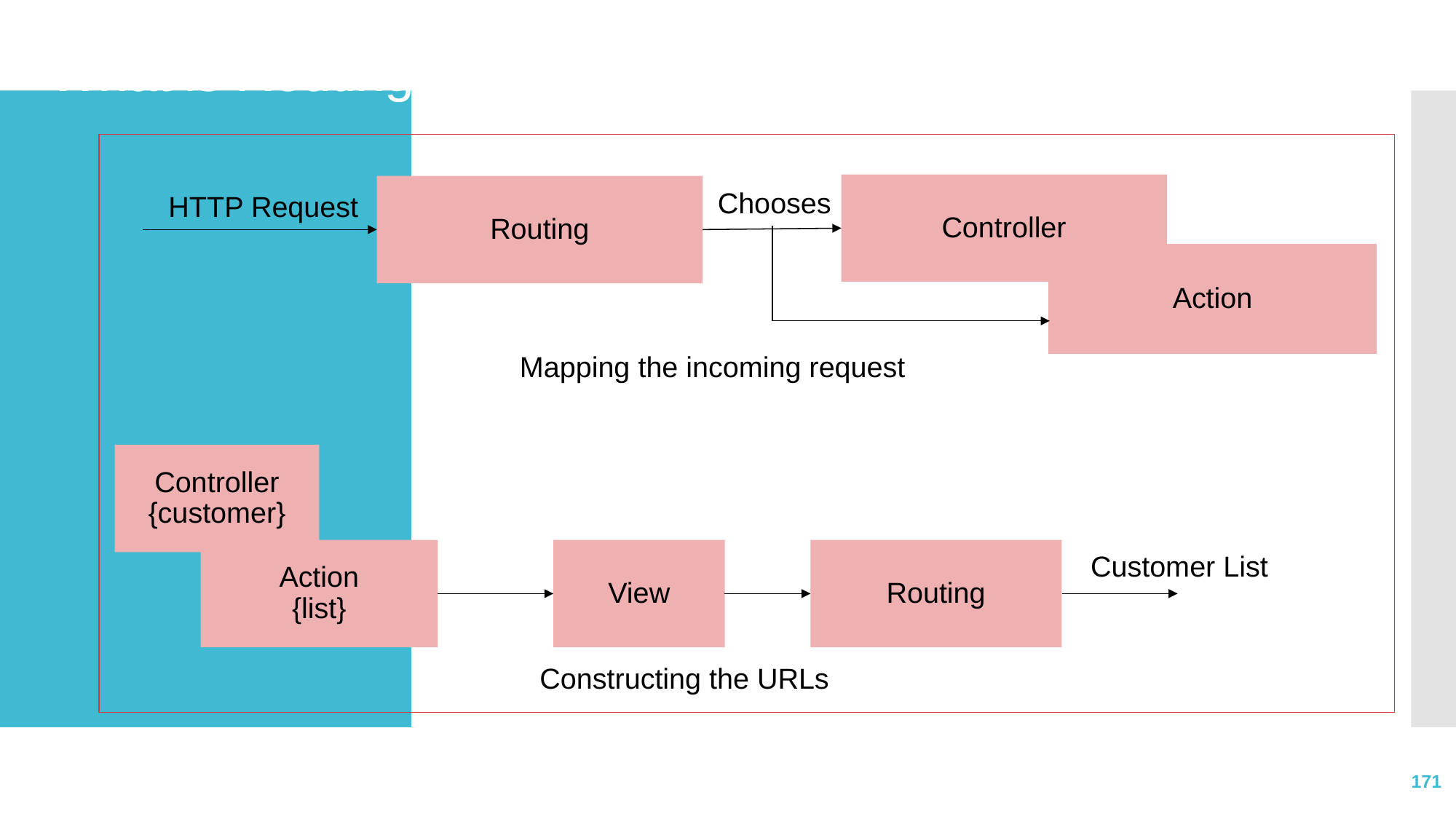

# What is Routing

Controller
Routing
Chooses
HTTP Request
Action
Mapping the incoming request
Controller
{customer}
Routing
View
Action
{list}
Customer List
Constructing the URLs
171